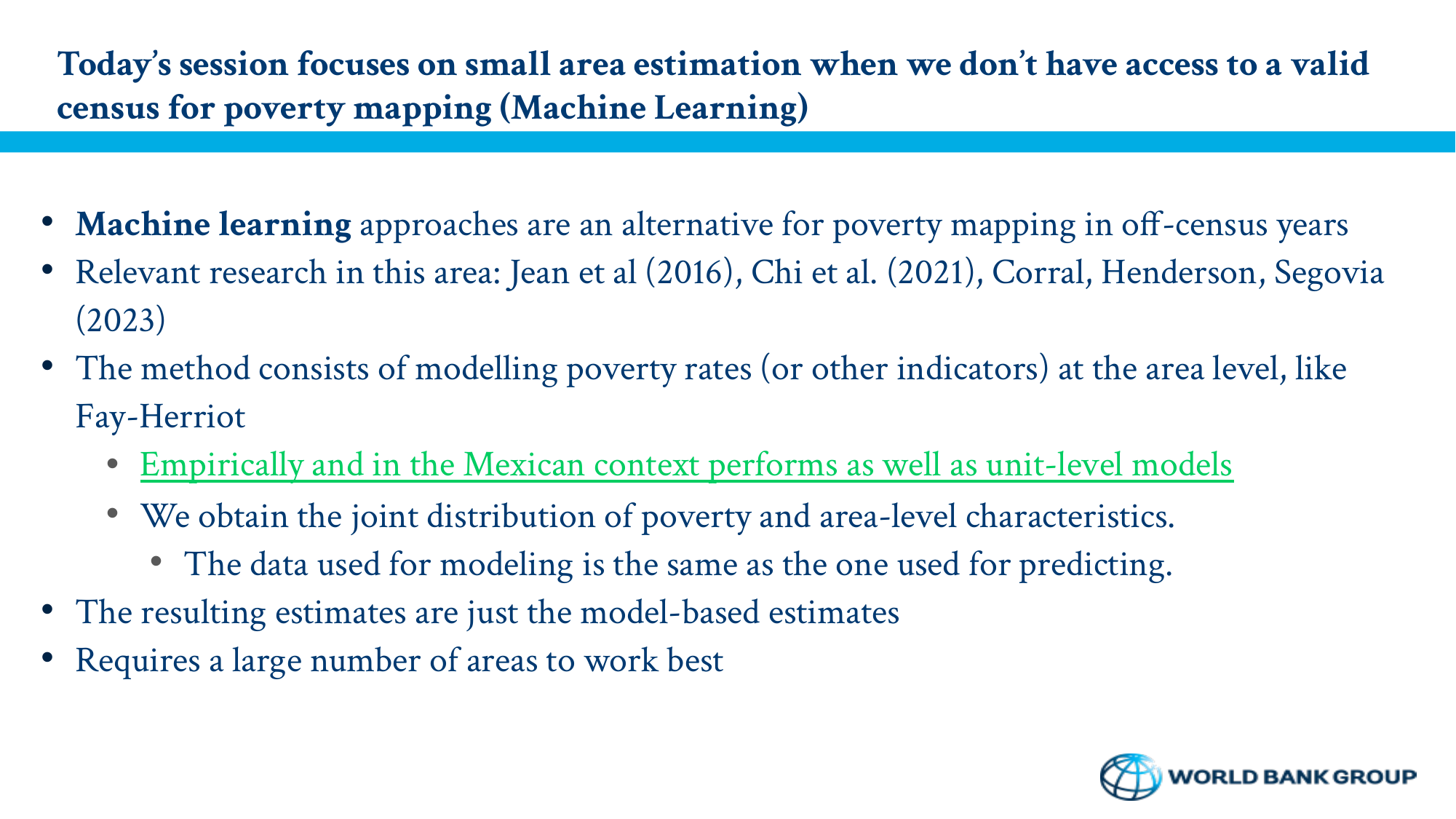

# Today’s session focuses on small area estimation when we don’t have access to a valid census for poverty mapping (Machine Learning)
Machine learning approaches are an alternative for poverty mapping in off-census years
Relevant research in this area: Jean et al (2016), Chi et al. (2021), Corral, Henderson, Segovia (2023)
The method consists of modelling poverty rates (or other indicators) at the area level, like Fay-Herriot
Empirically and in the Mexican context performs as well as unit-level models
We obtain the joint distribution of poverty and area-level characteristics.
The data used for modeling is the same as the one used for predicting.
The resulting estimates are just the model-based estimates
Requires a large number of areas to work best